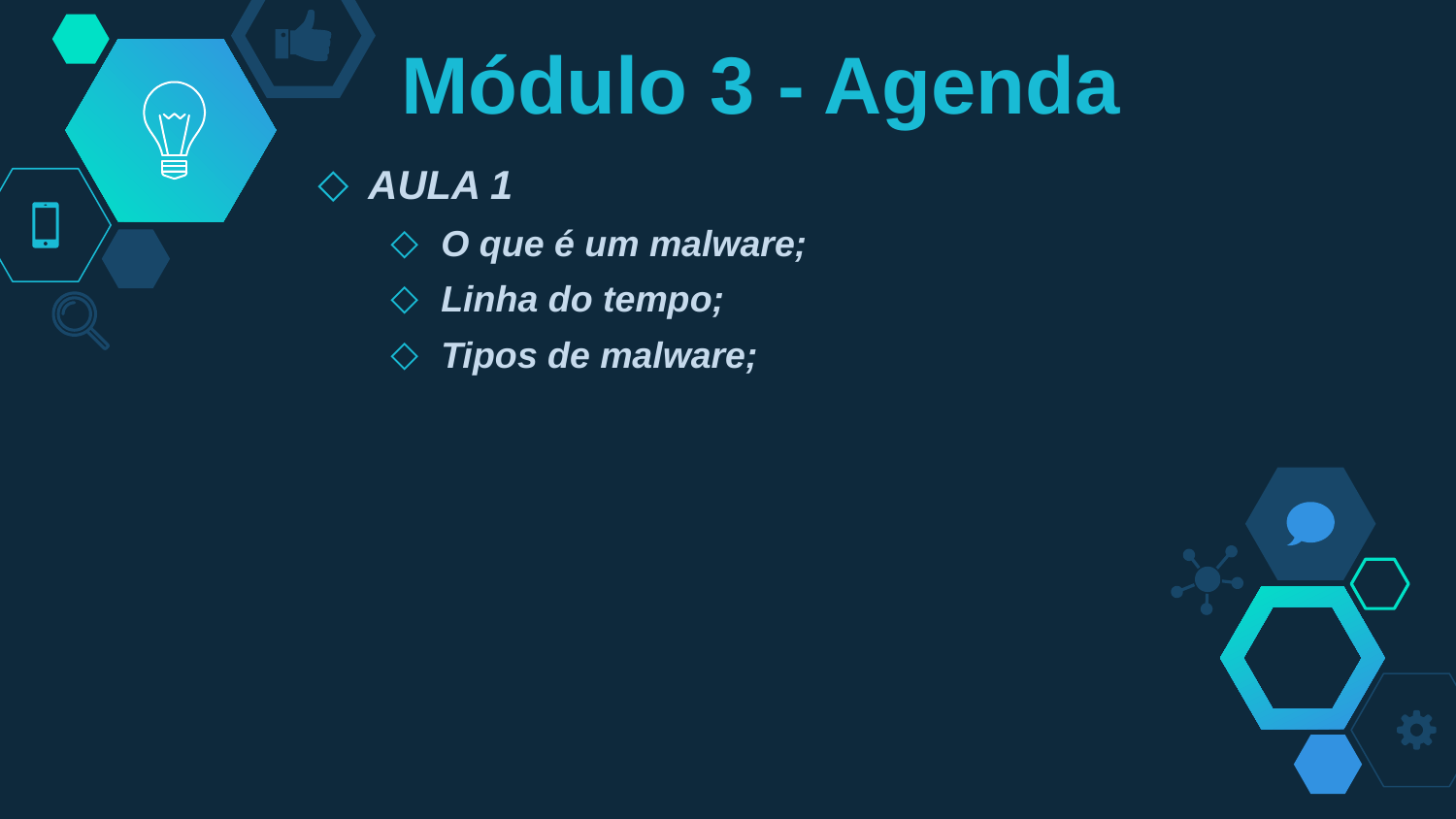

# Módulo 3 - Agenda
AULA 1
O que é um malware;
Linha do tempo;
Tipos de malware;